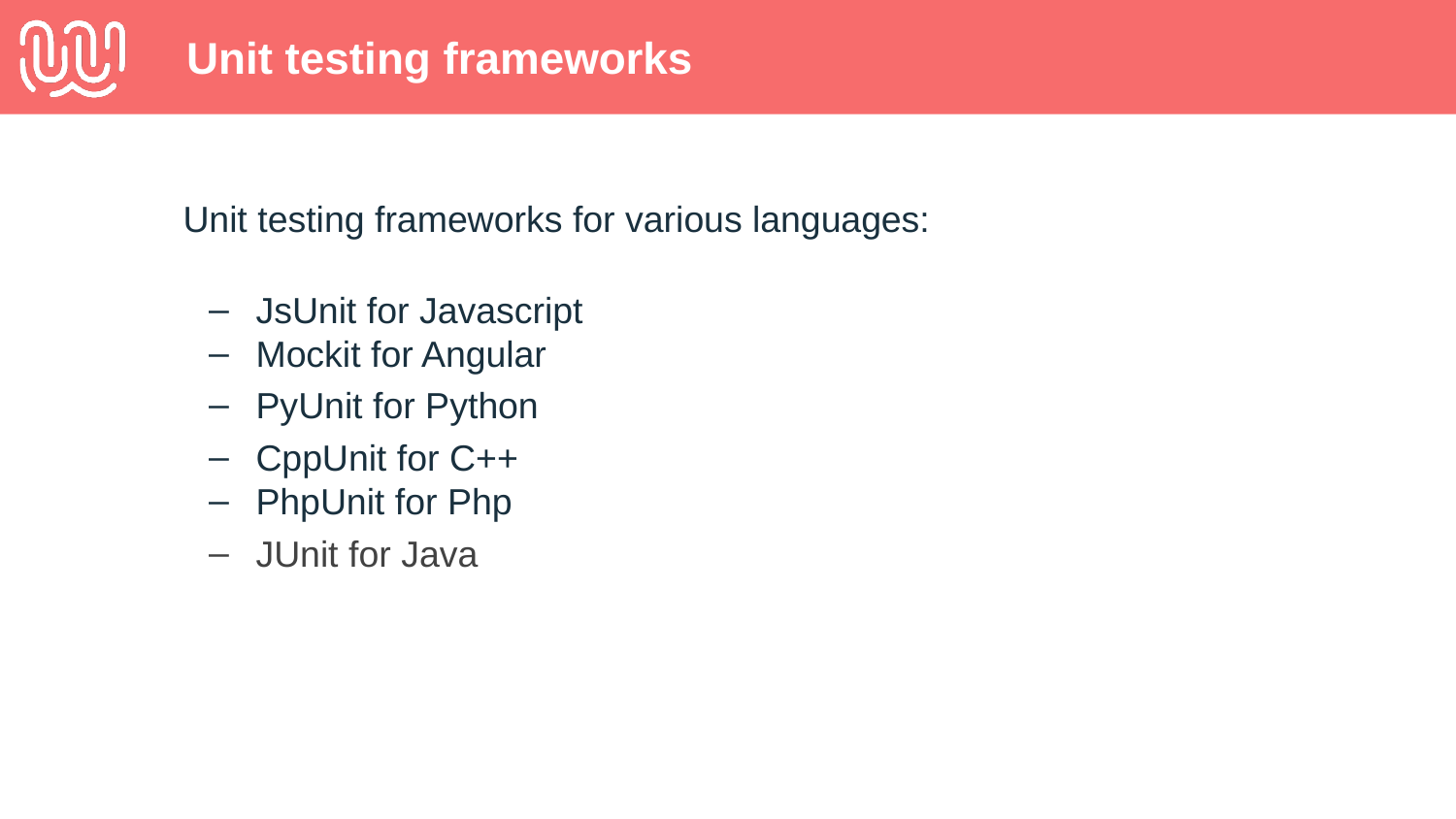

# Unit testing frameworks
Unit testing frameworks for various languages:

JsUnit for Javascript
Mockit for Angular
PyUnit for Python
CppUnit for C++
PhpUnit for Php
JUnit for Java